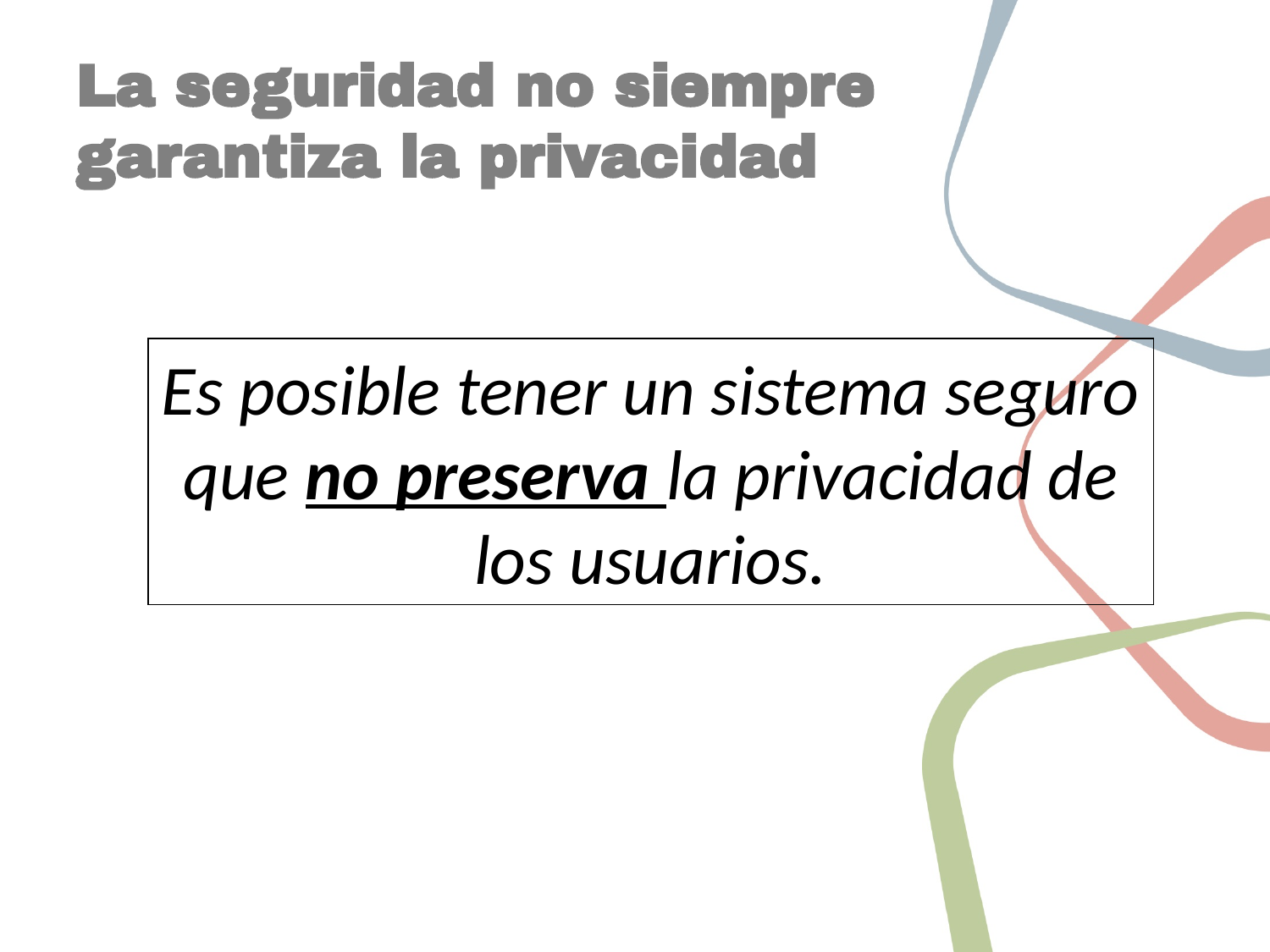

# La seguridad no siempre garantiza la privacidad
Es posible tener un sistema seguro que no preserva la privacidad de los usuarios.